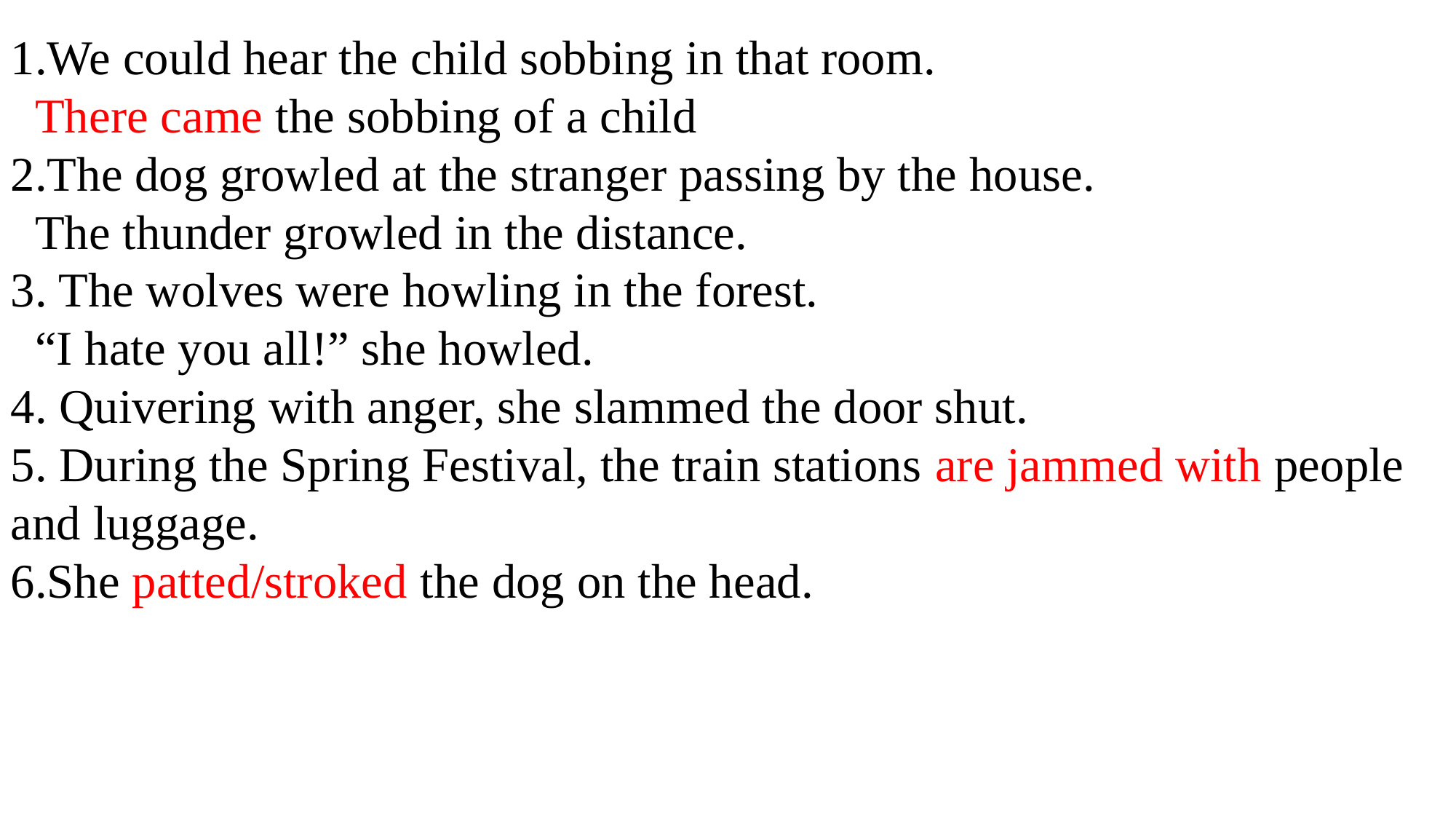

1.We could hear the child sobbing in that room.
  There came the sobbing of a child
2.The dog growled at the stranger passing by the house.
  The thunder growled in the distance.
3. The wolves were howling in the forest.
  “I hate you all!” she howled.
4. Quivering with anger, she slammed the door shut.
5. During the Spring Festival, the train stations are jammed with people and luggage.
6.She patted/stroked the dog on the head.